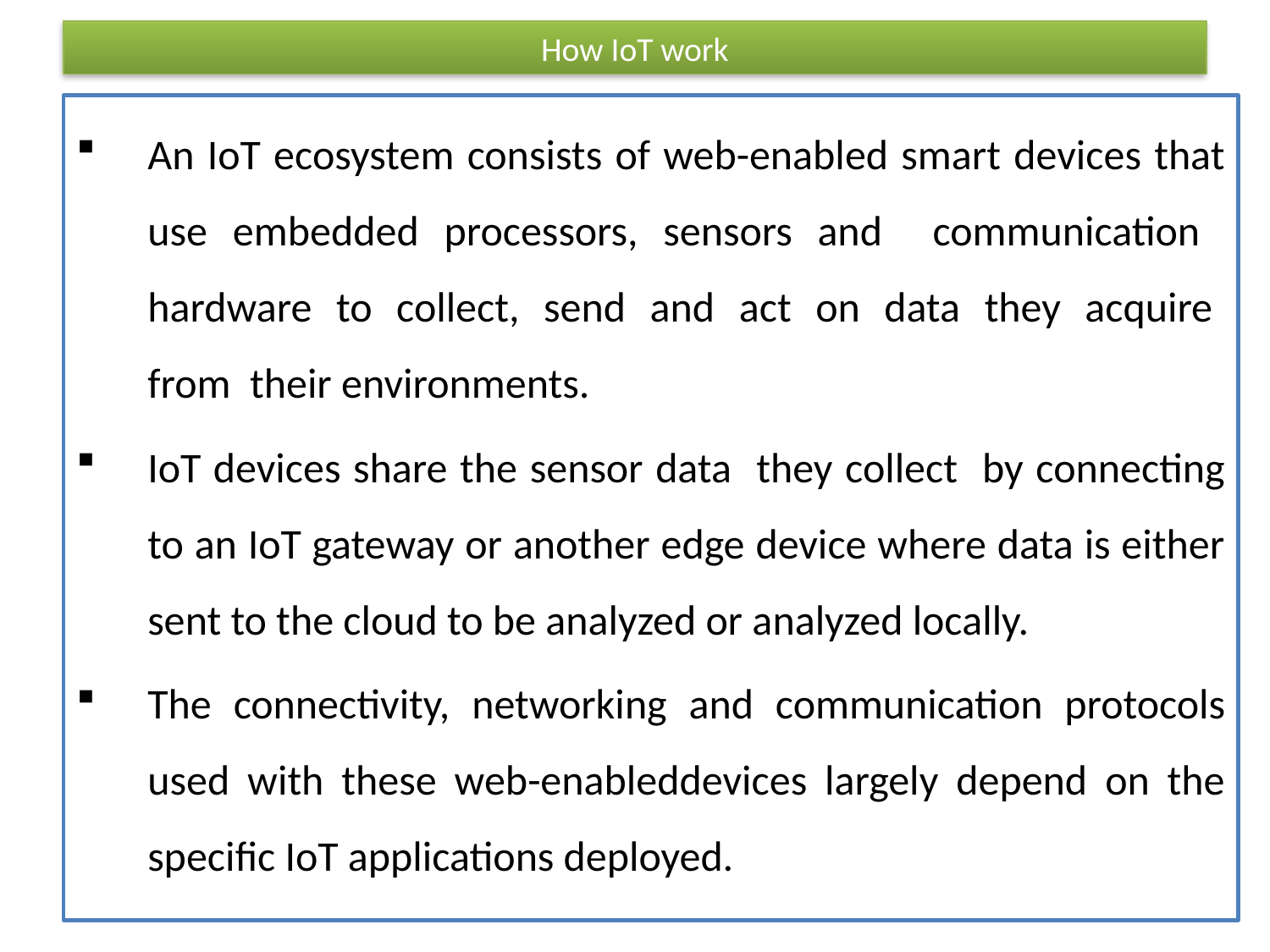

# How IoT work
An IoT ecosystem consists of web-enabled smart devices that use embedded processors, sensors and  communication  hardware  to  collect,  send  and  act  on  data  they  acquire  from  their environments.
IoT devices share the sensor data  they collect  by connecting to an IoT gateway or another edge device where data is either sent to the cloud to be analyzed or analyzed locally.
The connectivity, networking and communication protocols used with these web-enableddevices largely depend on the specific IoT applications deployed.